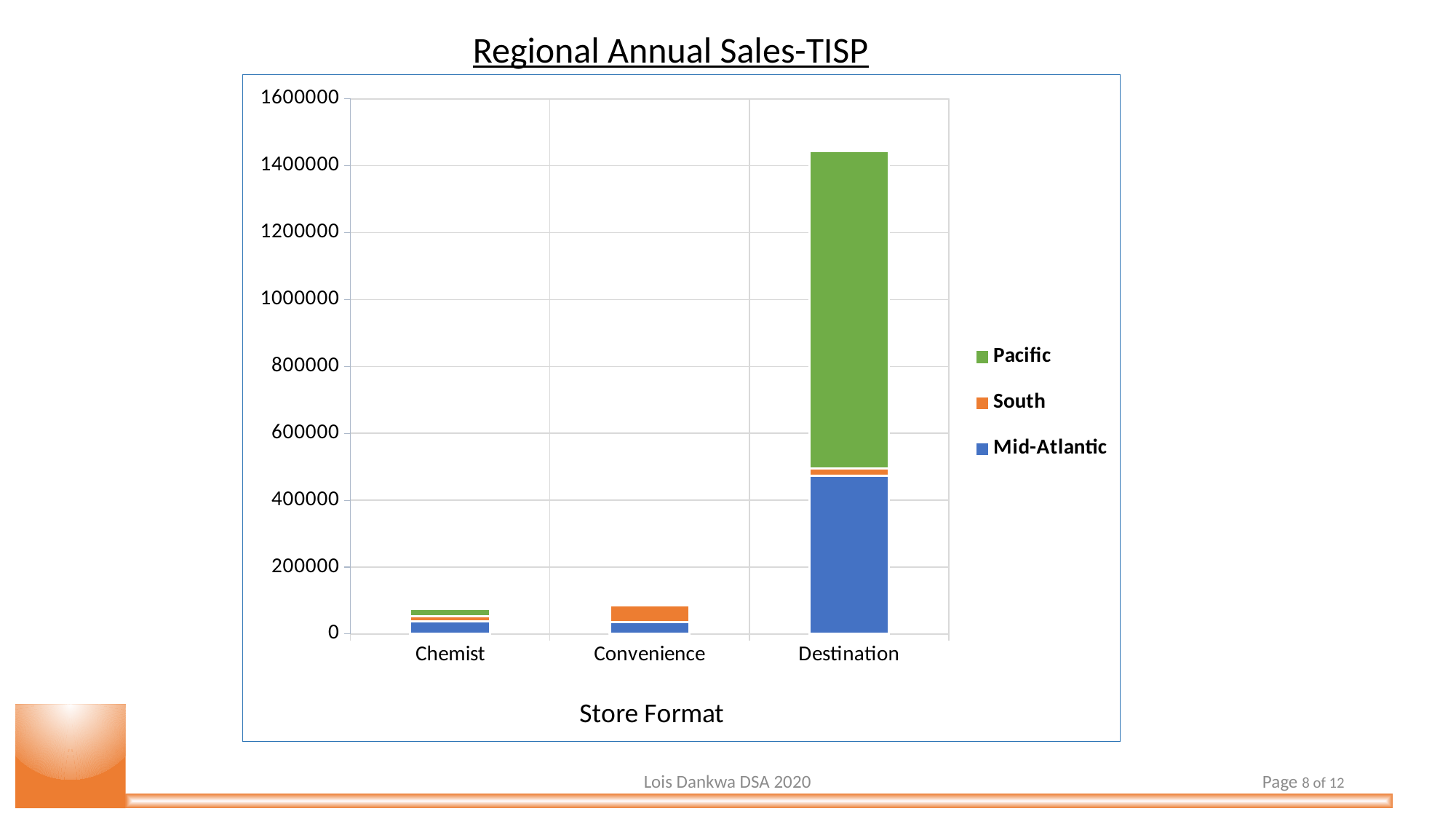

Regional Annual Sales-TISP

### Chart

| Category | Mid-Atlantic | South | Pacific |
|---|---|---|---|
| Chemist | 37732.42000000001 | 15244.470000000001 | 21018.359999999993 |
| Convenience | 35563.28 | 50283.0 | None |
| Destination | 472797.66000000015 | 22863.539999999997 | 948857.9000000005 |
Lois Dankwa DSA 2020
Page 8 of 12